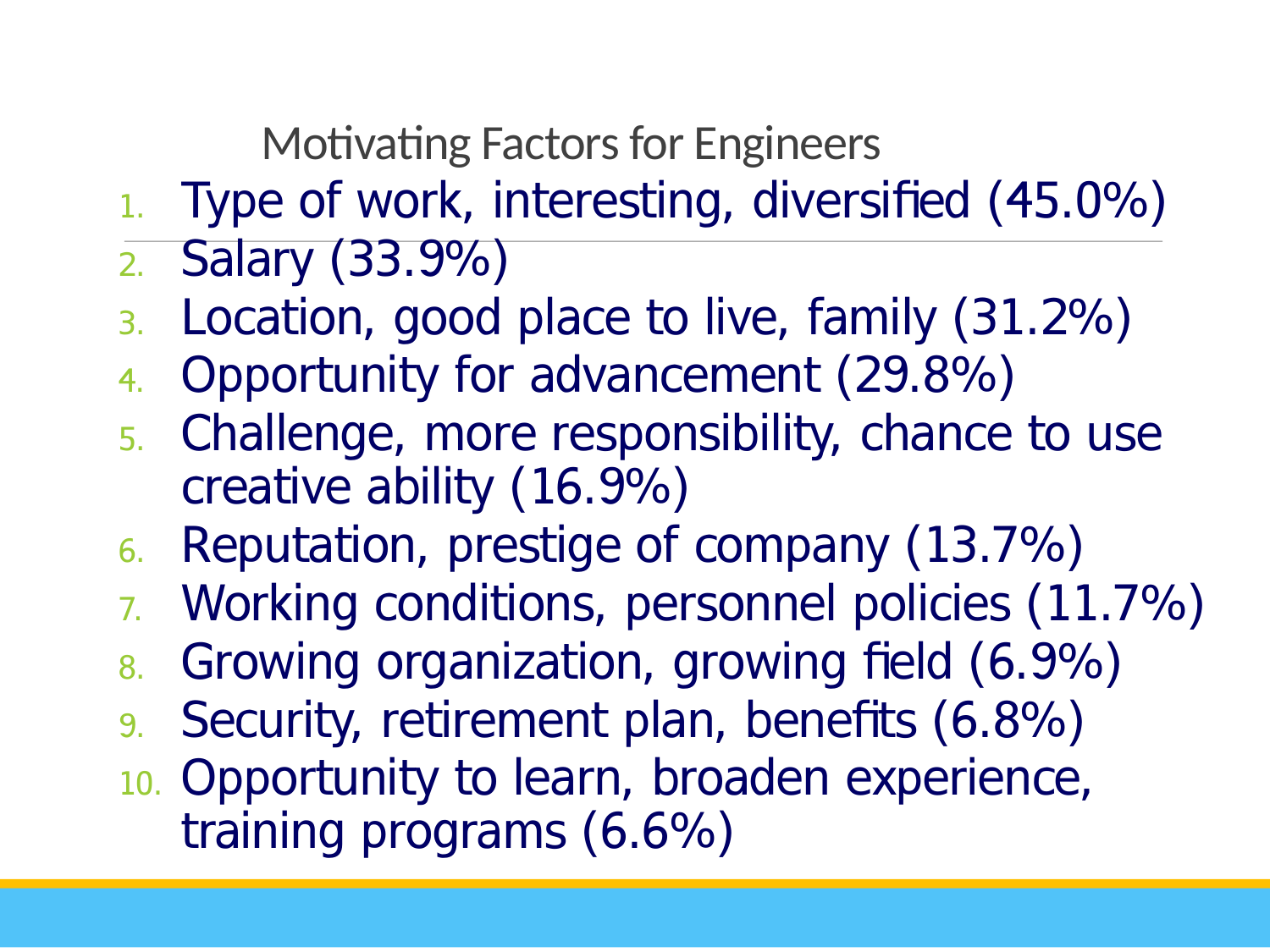

# Motivating Factors for Engineers
Type of work, interesting, diversified (45.0%)
Salary (33.9%)
Location, good place to live, family (31.2%)
Opportunity for advancement (29.8%)
Challenge, more responsibility, chance to use creative ability (16.9%)
Reputation, prestige of company (13.7%)
Working conditions, personnel policies (11.7%)
Growing organization, growing field (6.9%)
Security, retirement plan, benefits (6.8%)
Opportunity to learn, broaden experience, training programs (6.6%)